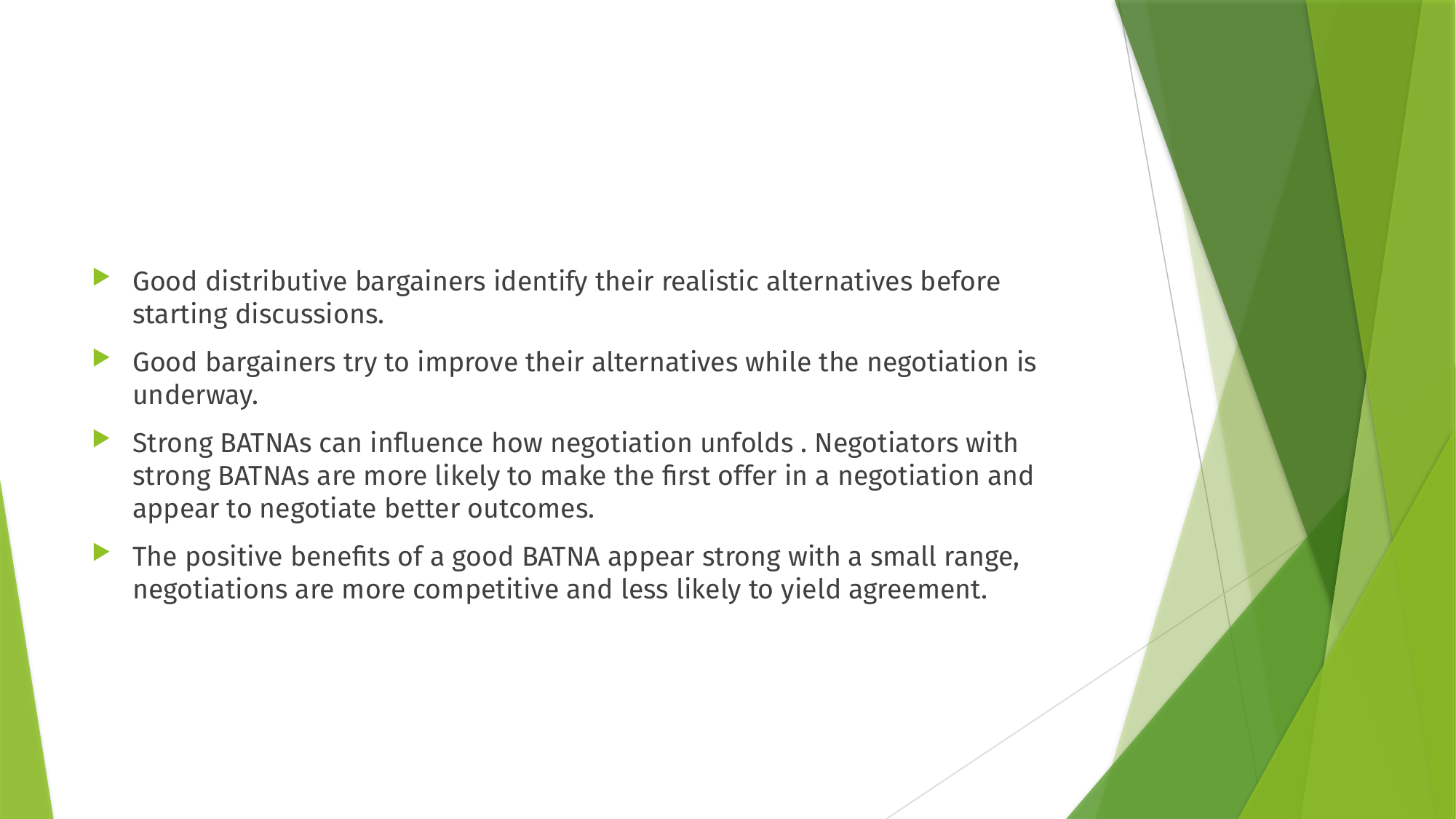

#
Good distributive bargainers identify their realistic alternatives before starting discussions.
Good bargainers try to improve their alternatives while the negotiation is underway.
Strong BATNAs can influence how negotiation unfolds . Negotiators with strong BATNAs are more likely to make the first offer in a negotiation and appear to negotiate better outcomes.
The positive benefits of a good BATNA appear strong with a small range, negotiations are more competitive and less likely to yield agreement.